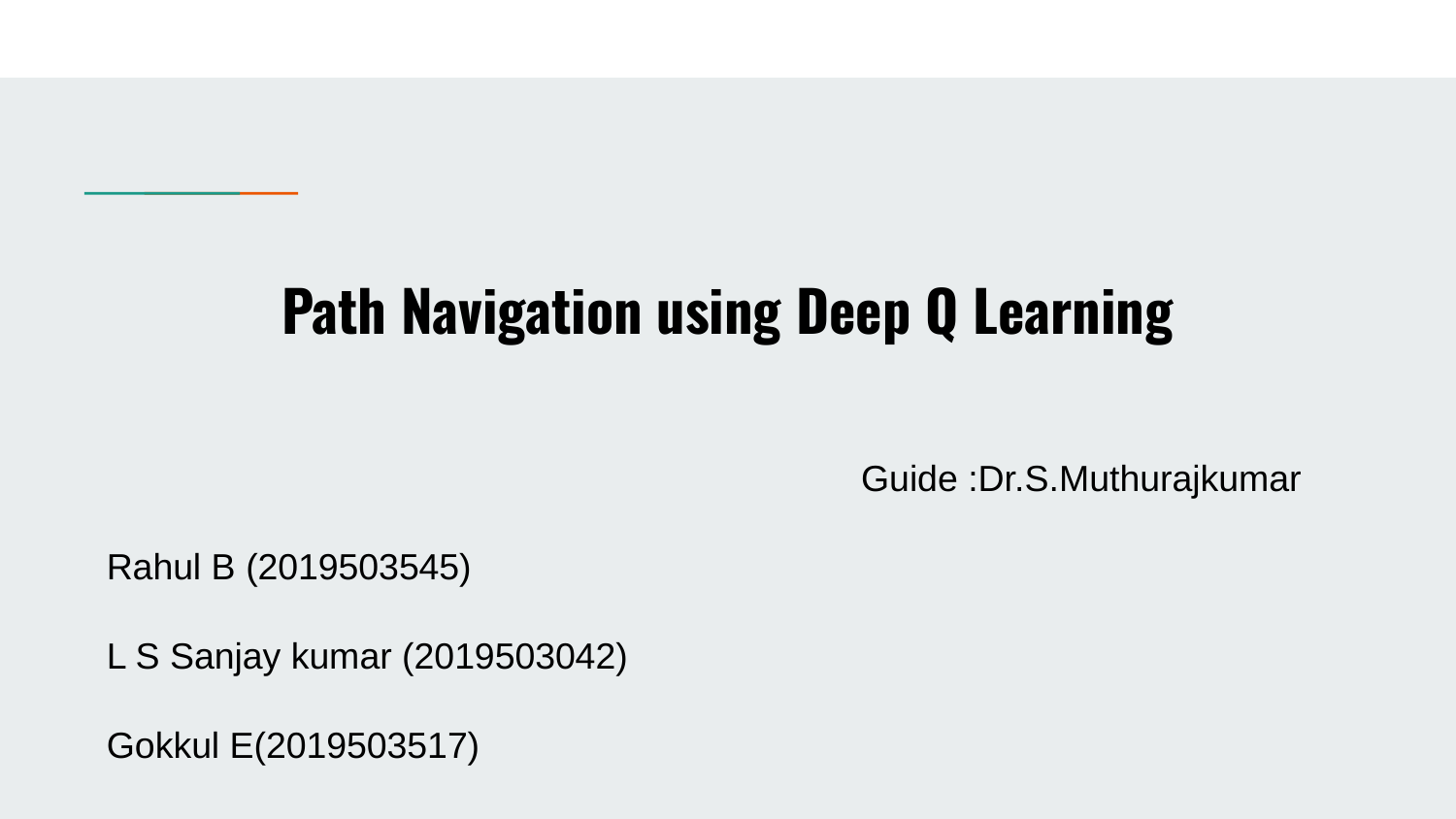

# Path Navigation using Deep Q Learning
Guide :Dr.S.Muthurajkumar
Rahul B (2019503545)
L S Sanjay kumar (2019503042)
Gokkul E(2019503517)